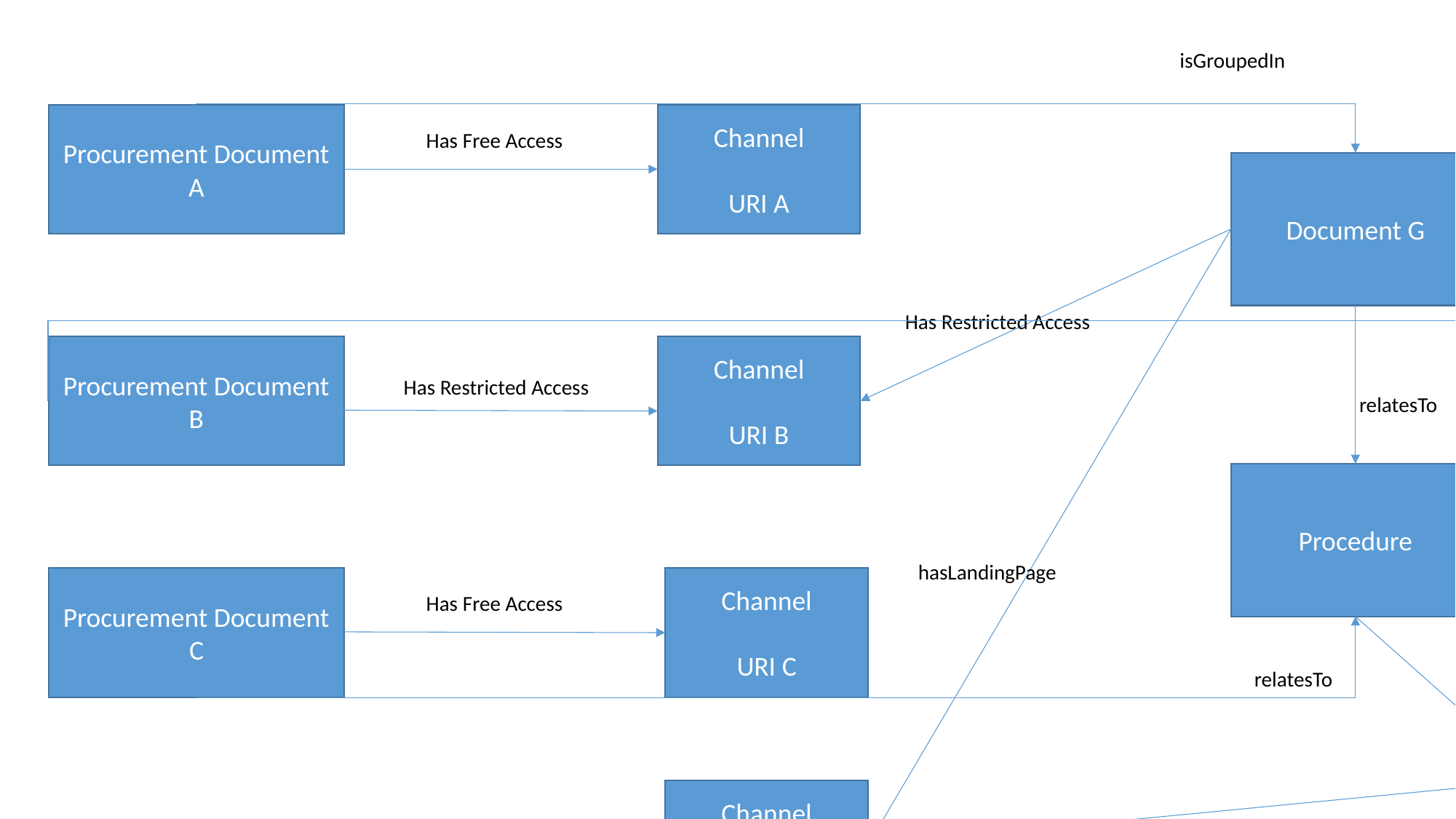

isGroupedIn
isGroupedIn
Procurement Document A
Channel

URI A
Has Free Access
Document G
Has Restricted Access
Procurement Document B
Channel

URI B
Has Restricted Access
relatesTo
Procedure
hasLandingPage
Channel

URI C
Procurement Document C
Has Free Access
relatesTo
has
AccessTerm
Channel

URI G
providedBy